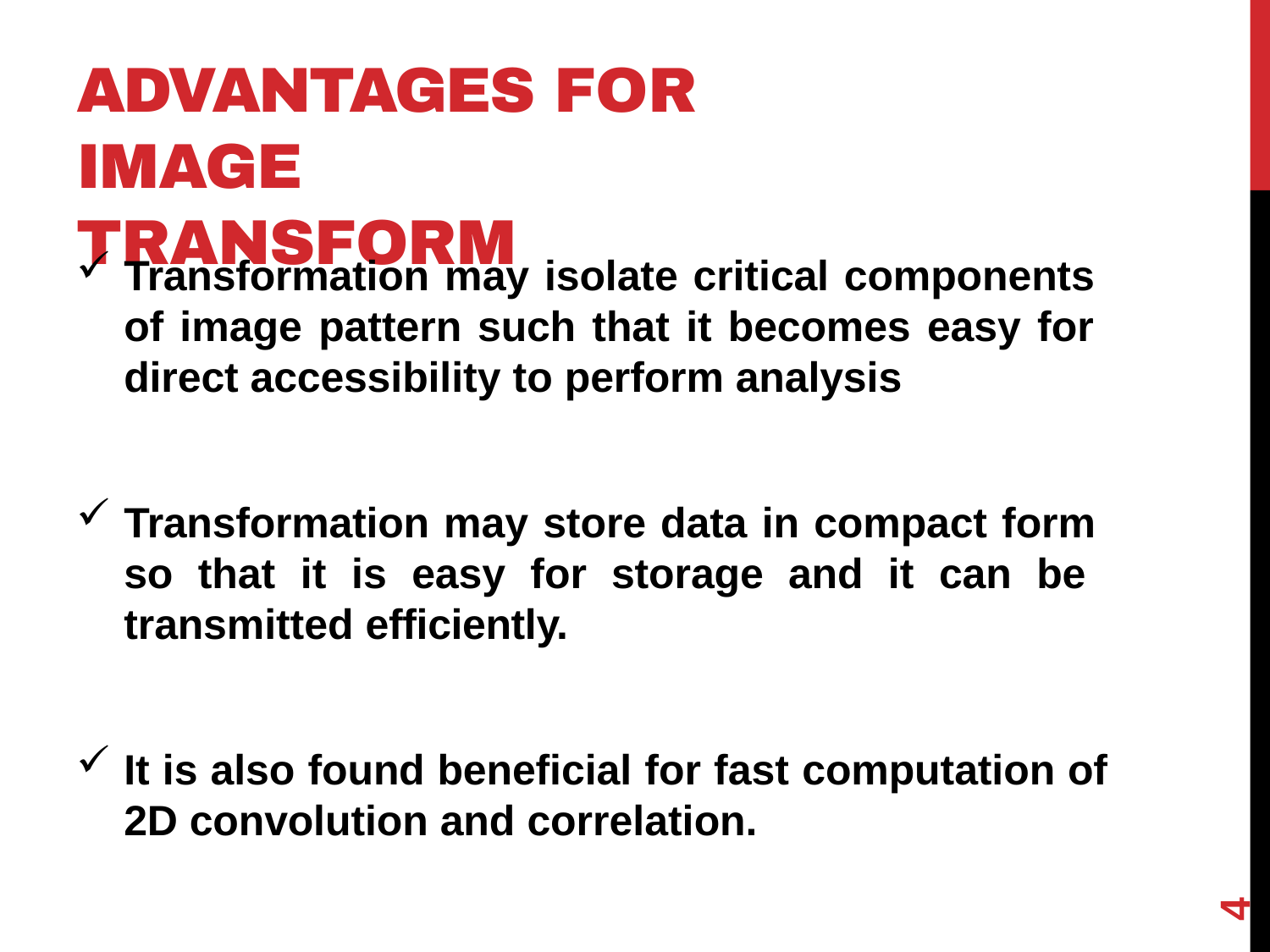

# ADVANTAGES FOR  IMAGE TRANSFORM
Transformation may isolate critical components  of image pattern such that it becomes easy for  direct accessibility to perform analysis

Transformation may store data in compact form  so that it is easy for storage and it can be  transmitted efficiently.

It is also found beneficial for fast computation of
2D convolution and correlation.
4